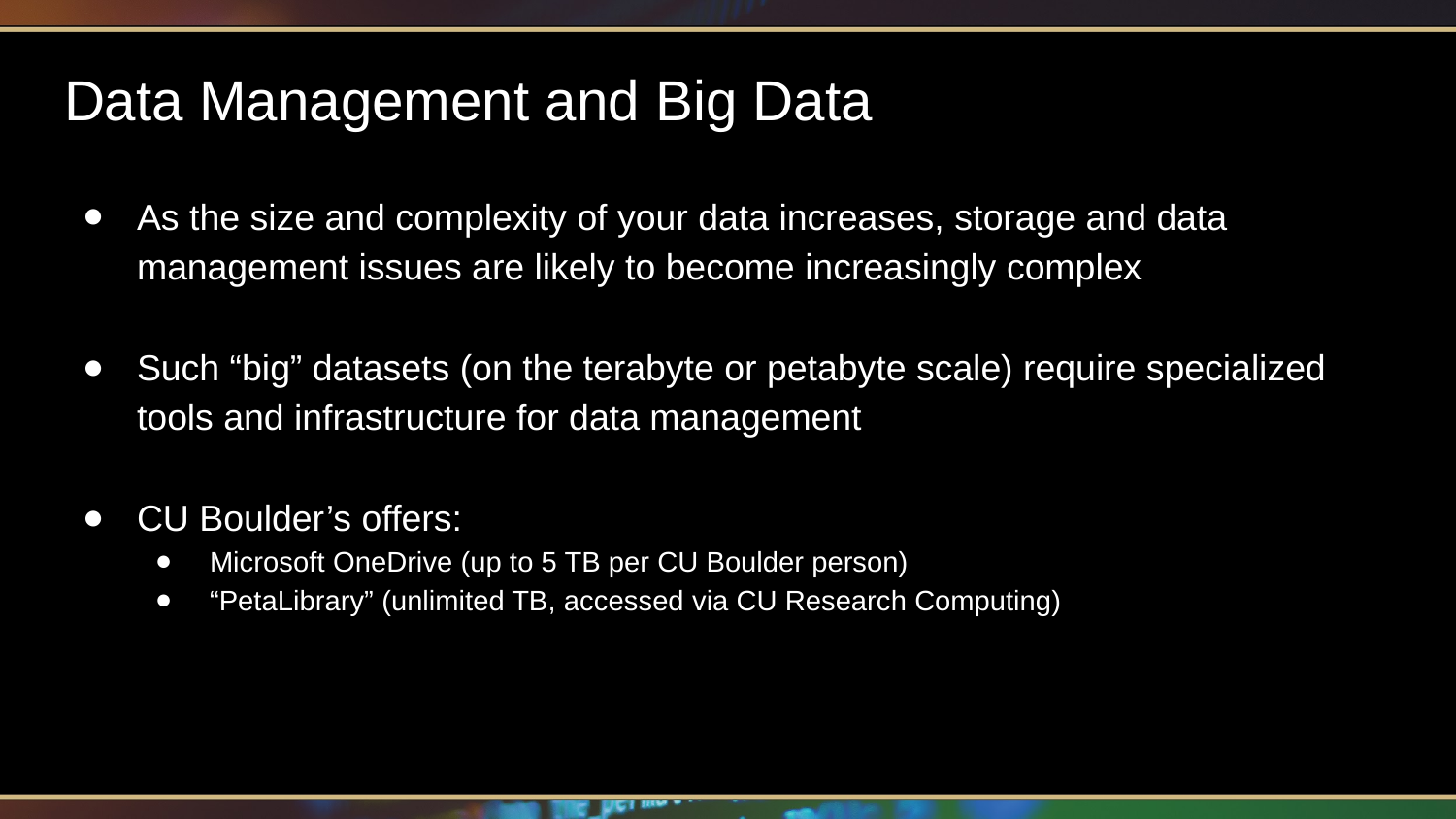

# Data Management and Big Data
As the size and complexity of your data increases, storage and data management issues are likely to become increasingly complex

Such “big” datasets (on the terabyte or petabyte scale) require specialized tools and infrastructure for data management

CU Boulder’s offers:
Microsoft OneDrive (up to 5 TB per CU Boulder person)
“PetaLibrary” (unlimited TB, accessed via CU Research Computing)